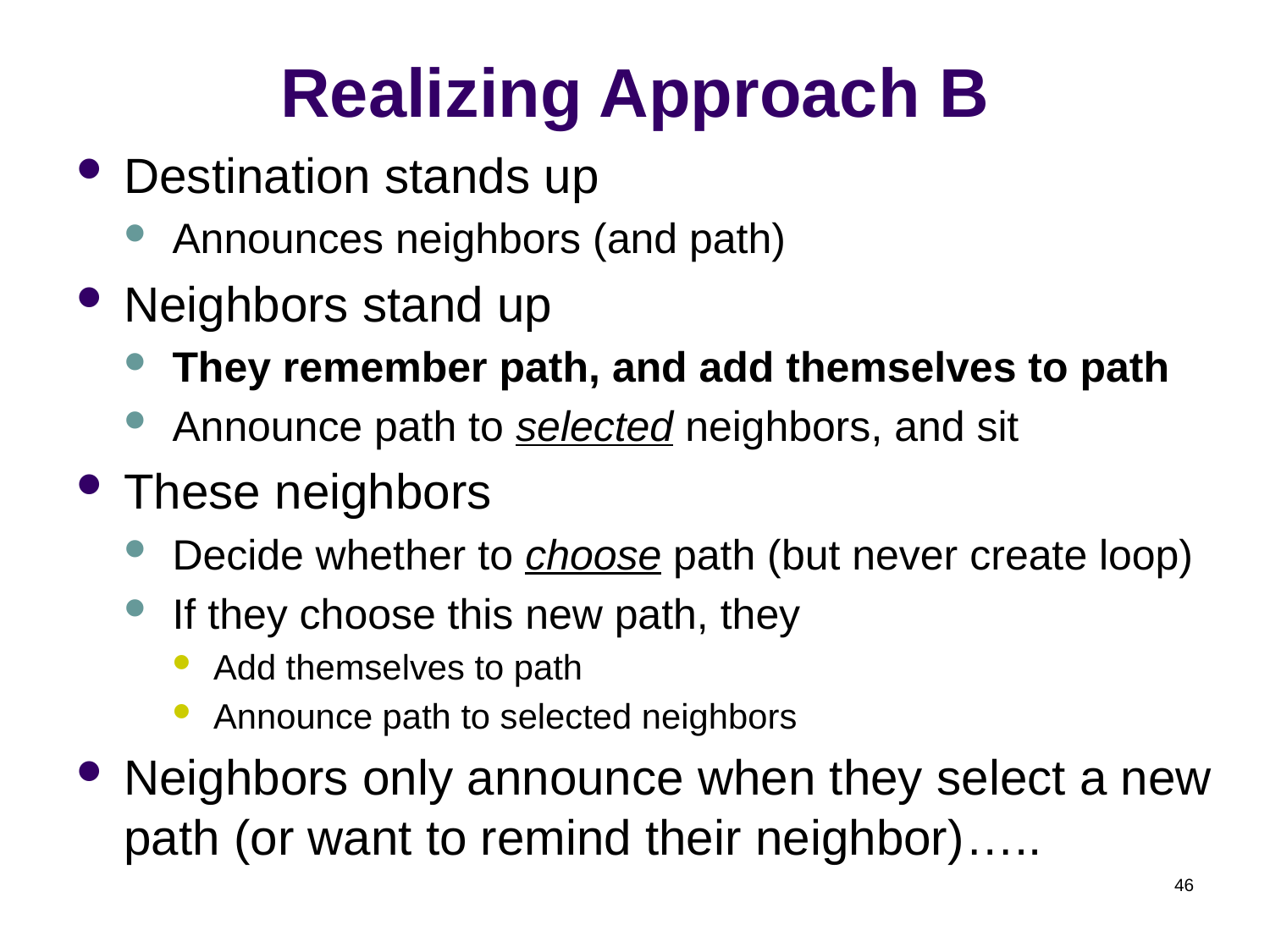

# Realizing Approach B
Destination stands up
Announces neighbors (and path)
Neighbors stand up
They remember path, and add themselves to path
Announce path to selected neighbors, and sit
These neighbors
Decide whether to choose path (but never create loop)
If they choose this new path, they
Add themselves to path
Announce path to selected neighbors
Neighbors only announce when they select a new path (or want to remind their neighbor)…..
46